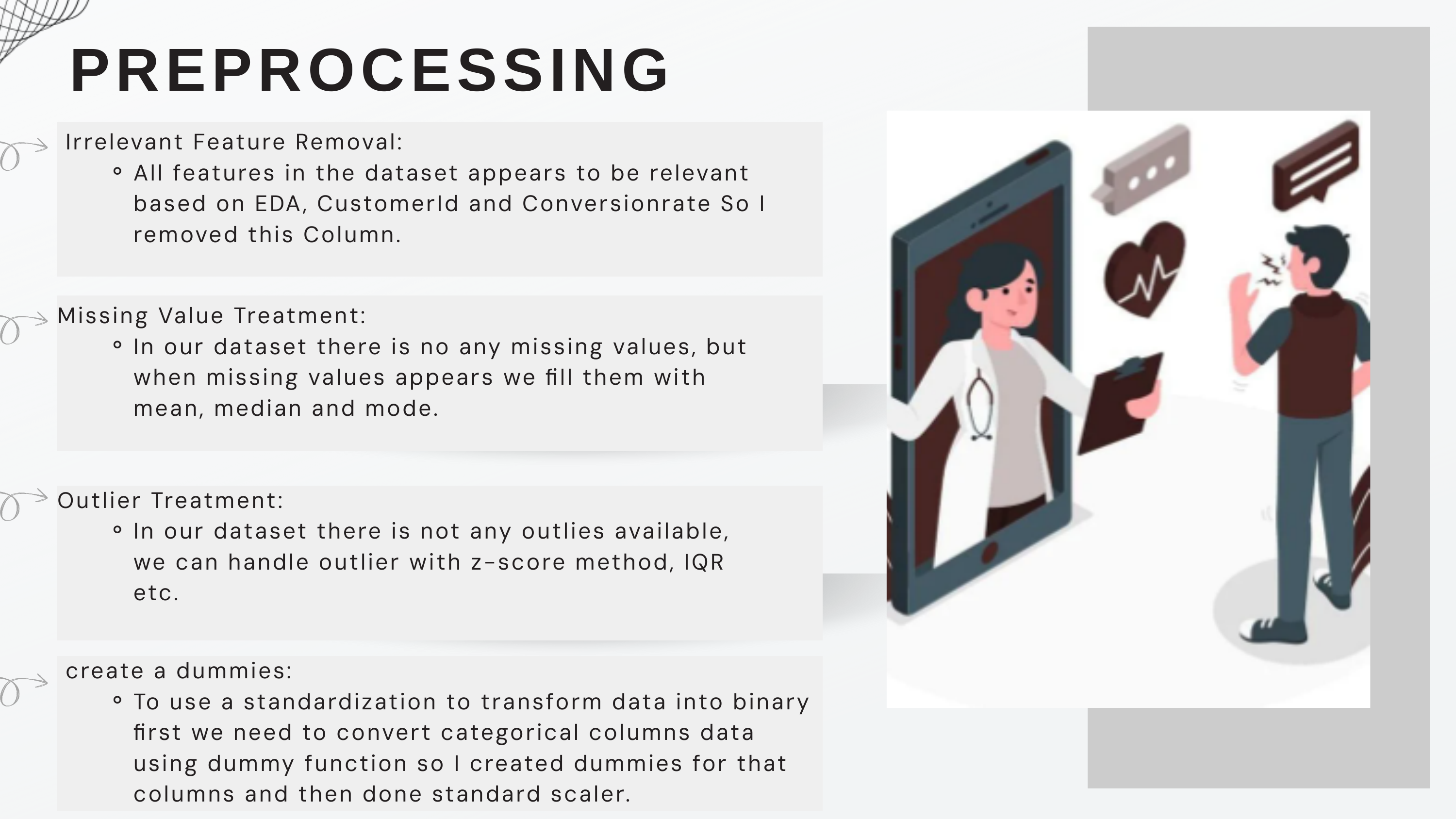

PREPROCESSING

 Irrelevant Feature Removal:
All features in the dataset appears to be relevant based on EDA, CustomerId and Conversionrate So I removed this Column.

Missing Value Treatment:
In our dataset there is no any missing values, but when missing values appears we fill them with mean, median and mode.

Outlier Treatment:
In our dataset there is not any outlies available, we can handle outlier with z-score method, IQR etc.

 create a dummies:
To use a standardization to transform data into binary first we need to convert categorical columns data using dummy function so I created dummies for that columns and then done standard scaler.